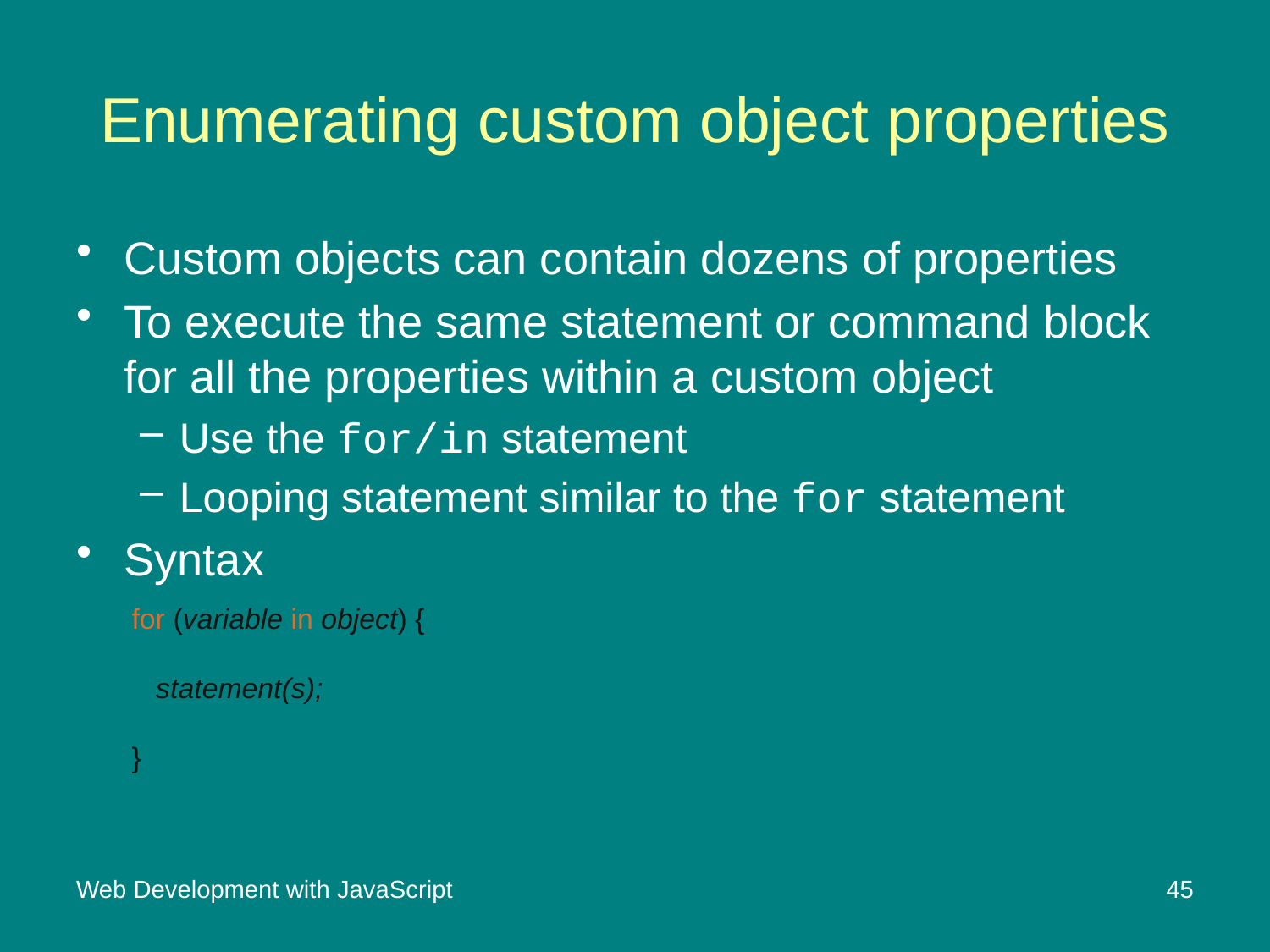

# Enumerating custom object properties
Custom objects can contain dozens of properties
To execute the same statement or command block for all the properties within a custom object
Use the for/in statement
Looping statement similar to the for statement
Syntax
for (variable in object) {
   statement(s);
}
Web Development with JavaScript
45